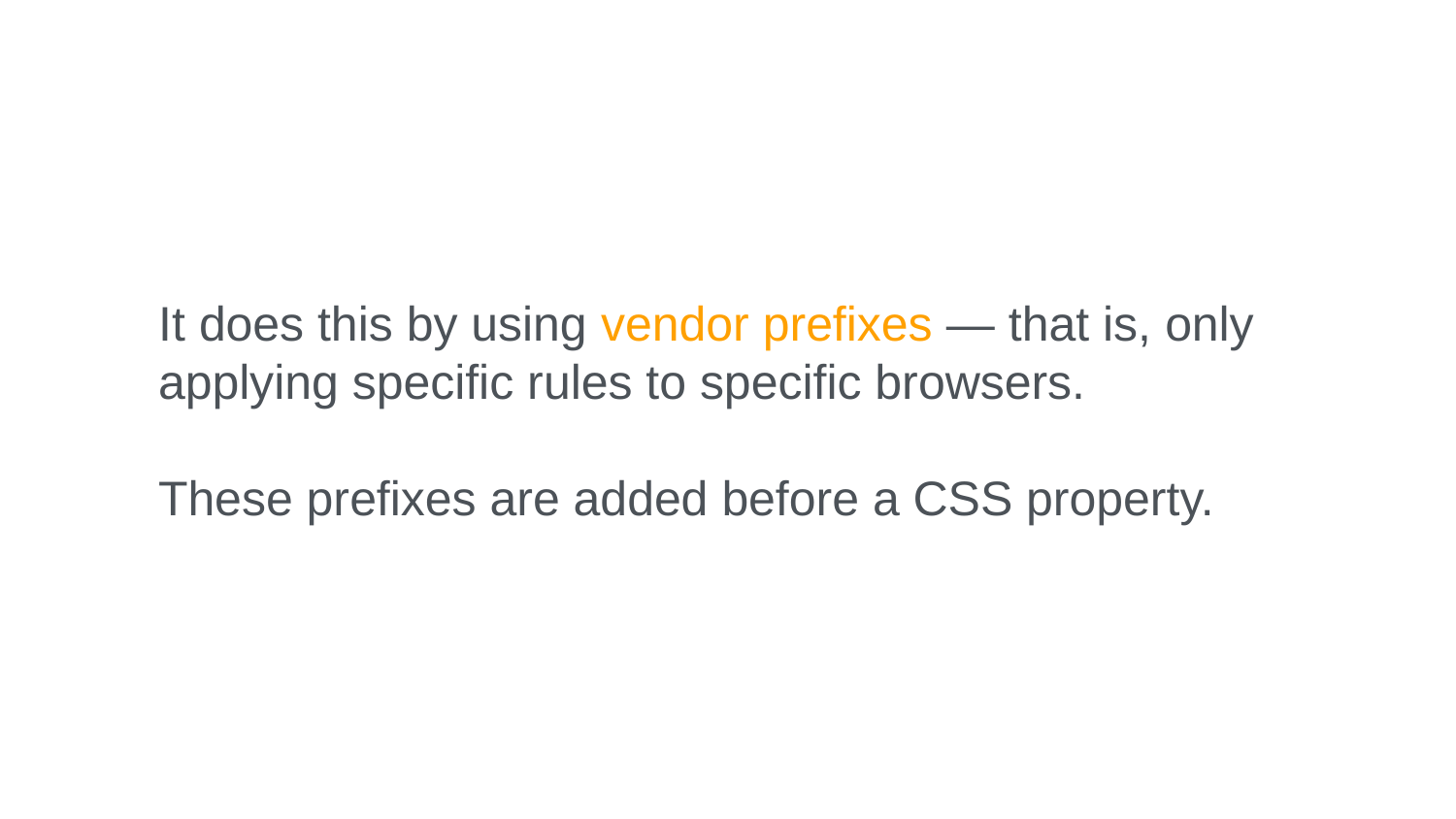

It does this by using vendor prefixes — that is, only applying specific rules to specific browsers.

These prefixes are added before a CSS property.